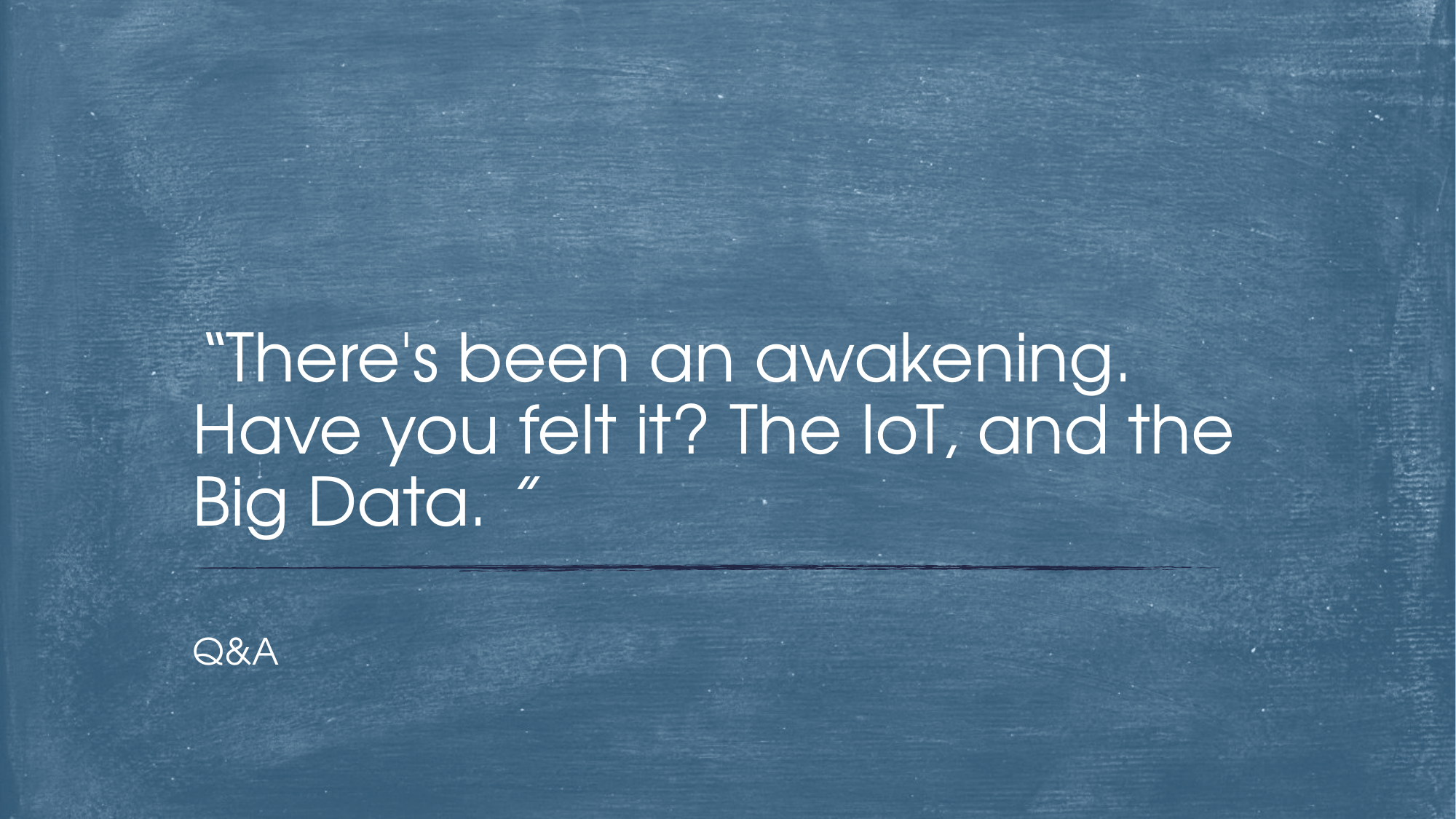

# “There's been an awakening. Have you felt it? The IoT, and the Big Data. ”
Q&A